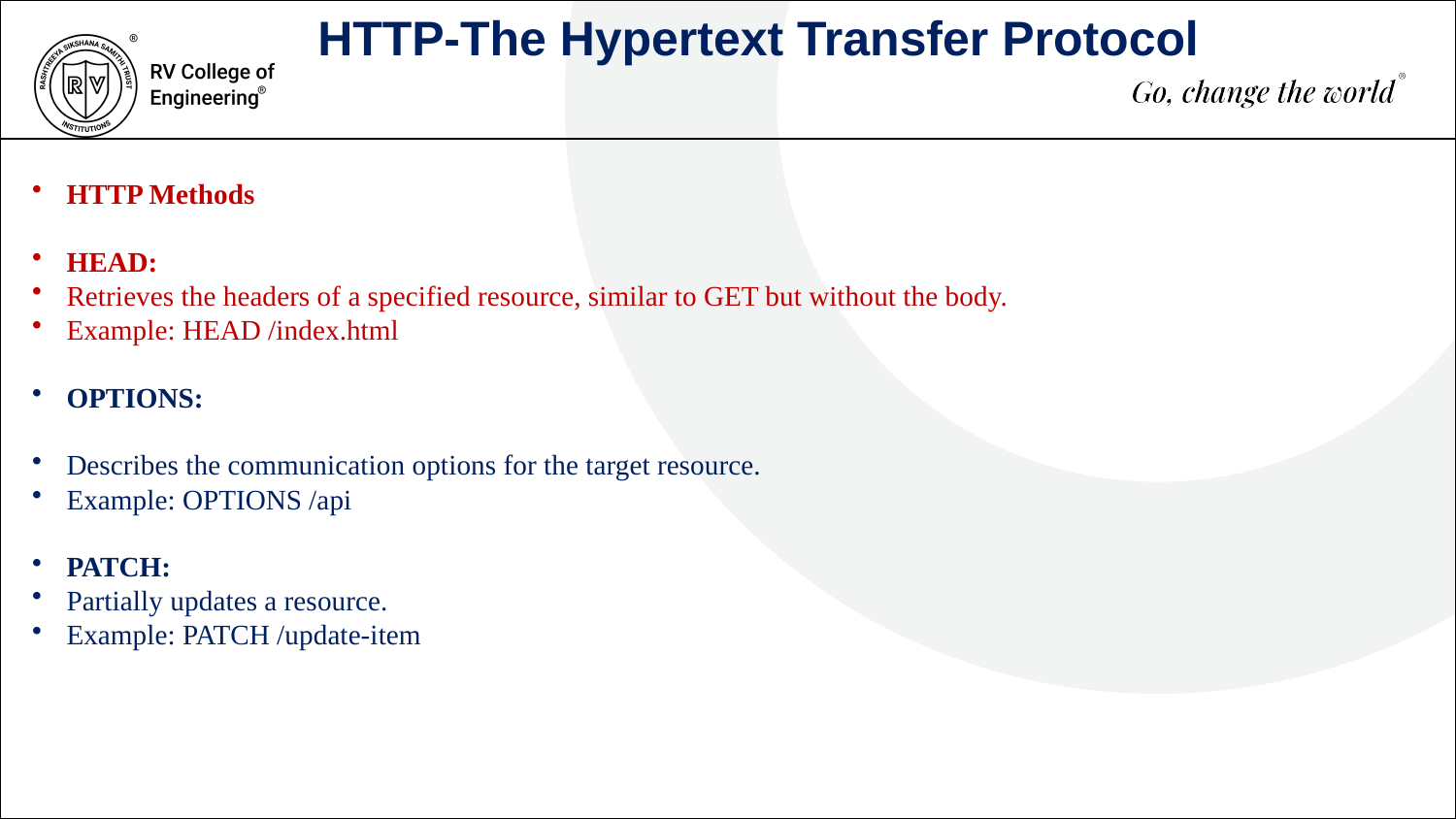

HTTP-The Hypertext Transfer Protocol

HTTP Methods

HEAD:
Retrieves the headers of a specified resource, similar to GET but without the body.
Example: HEAD /index.html

OPTIONS:

Describes the communication options for the target resource.
Example: OPTIONS /api

PATCH:
Partially updates a resource.
Example: PATCH /update-item